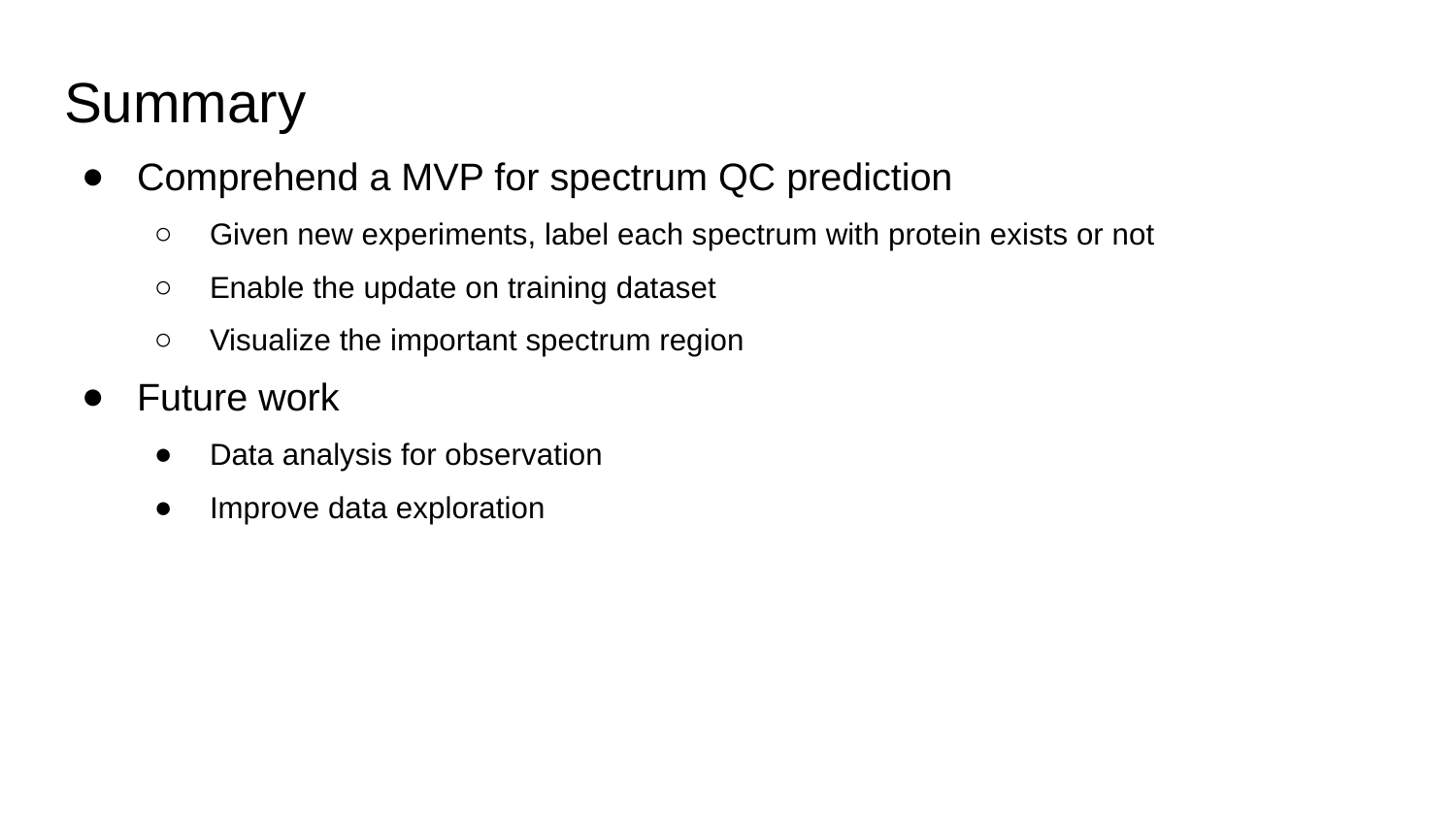

# Summary
Comprehend a MVP for spectrum QC prediction
Given new experiments, label each spectrum with protein exists or not
Enable the update on training dataset
Visualize the important spectrum region
Future work
Data analysis for observation
Improve data exploration